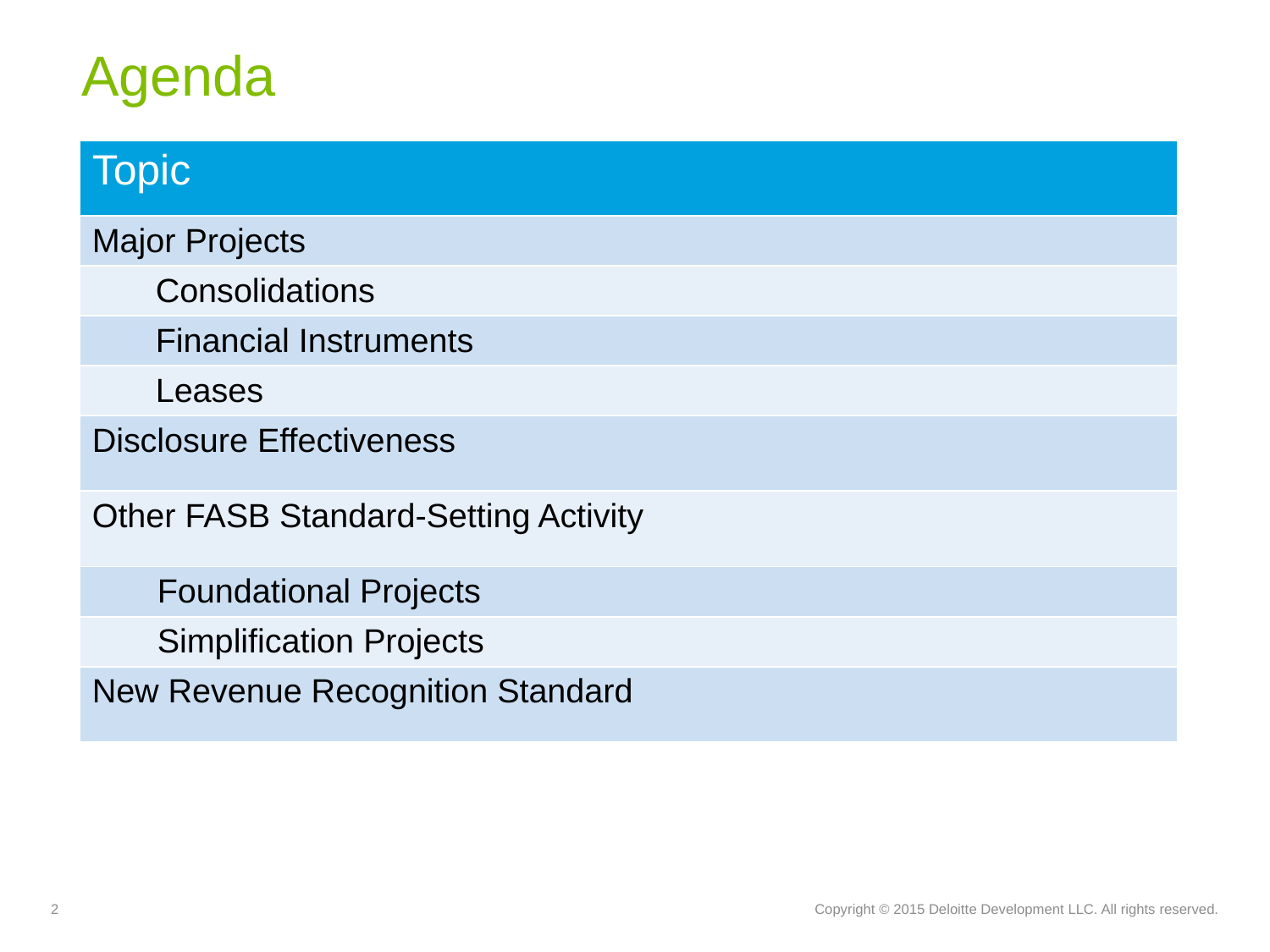

# Agenda

| Topic |
| --- |
| Major Projects |
| Consolidations |
| Financial Instruments |
| Leases |
| Disclosure Effectiveness |
| Other FASB Standard-Setting Activity |
| Foundational Projects |
| Simplification Projects |
| New Revenue Recognition Standard |